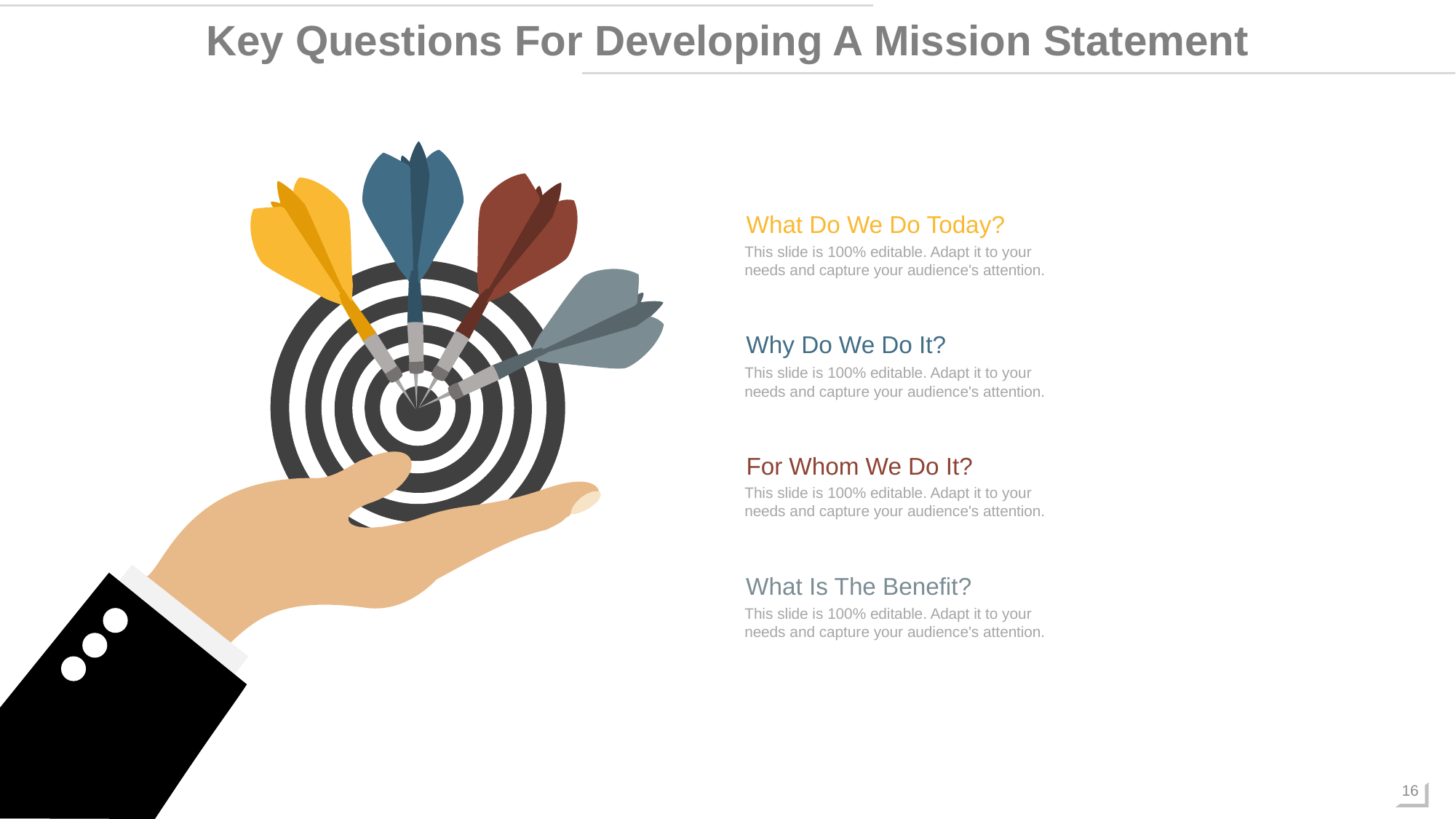

Key Questions For Developing A Mission Statement

What Do We Do Today?
This slide is 100% editable. Adapt it to your needs and capture your audience's attention.
Why Do We Do It?
This slide is 100% editable. Adapt it to your needs and capture your audience's attention.
For Whom We Do It?
This slide is 100% editable. Adapt it to your needs and capture your audience's attention.
What Is The Benefit?
This slide is 100% editable. Adapt it to your needs and capture your audience's attention.
www.company.com
16